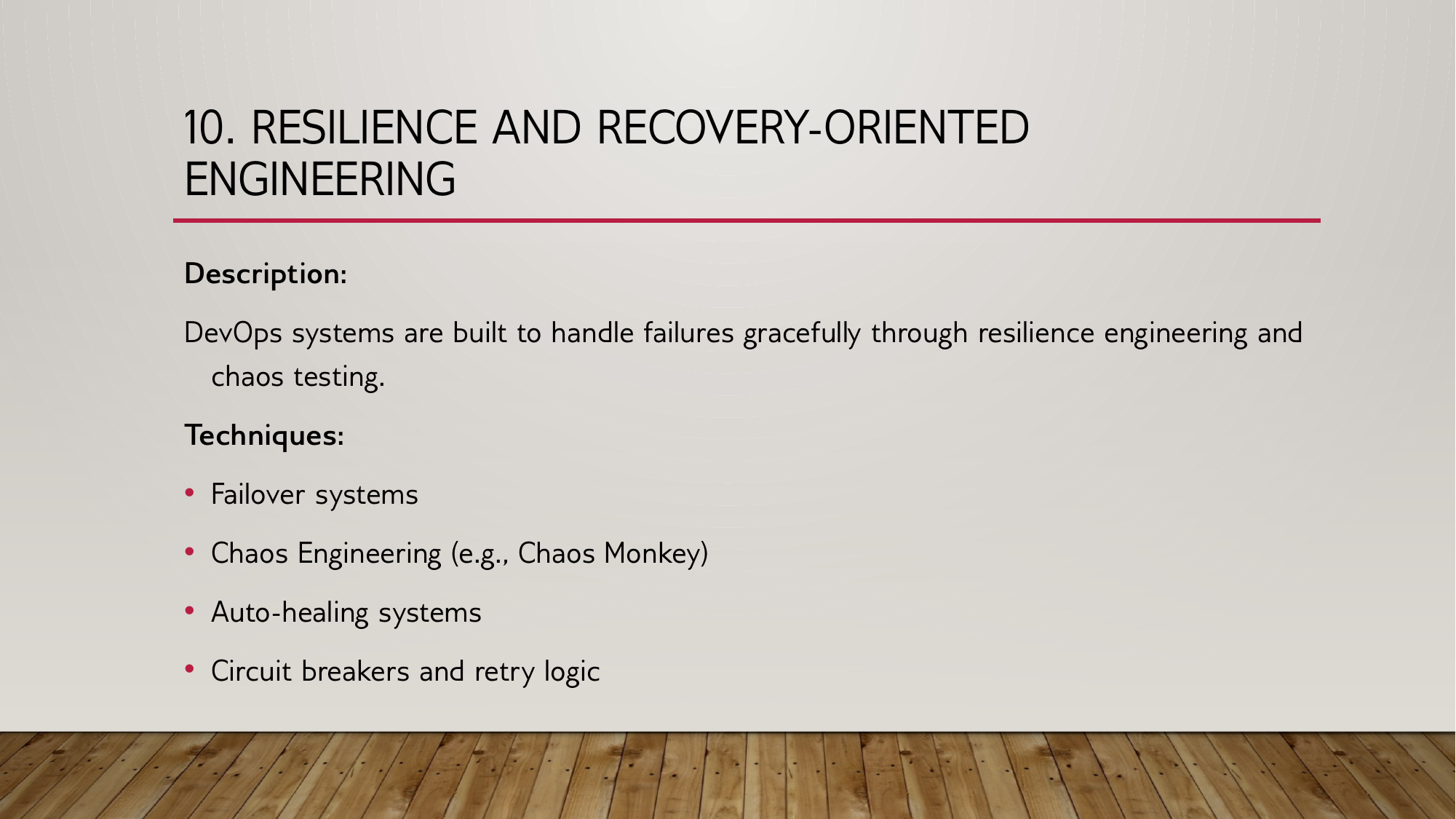

# 10. Resilience and Recovery-Oriented Engineering
Description:
DevOps systems are built to handle failures gracefully through resilience engineering and chaos testing.
Techniques:
Failover systems
Chaos Engineering (e.g., Chaos Monkey)
Auto-healing systems
Circuit breakers and retry logic